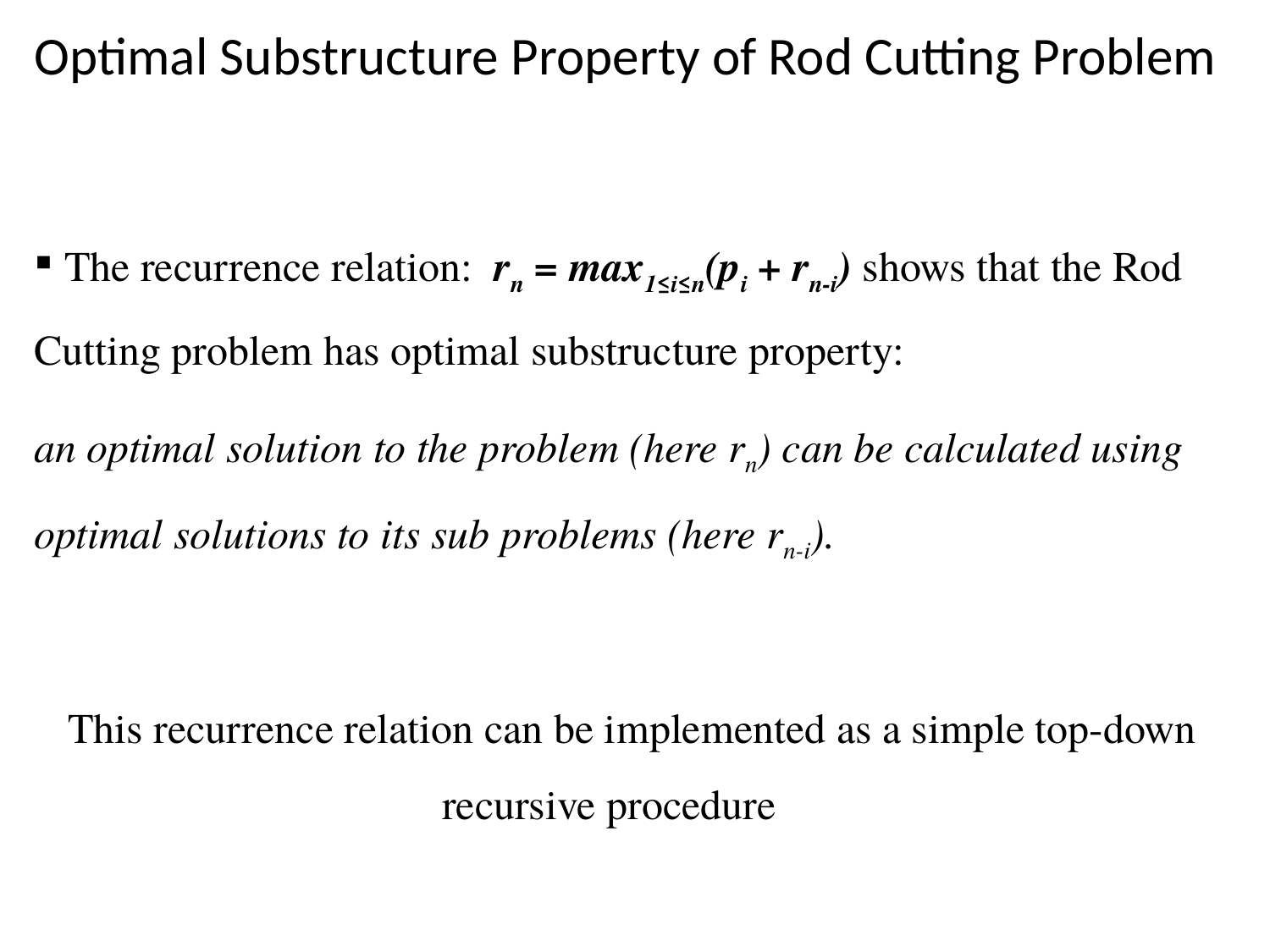

# Optimal Substructure Property of Rod Cutting Problem
 The recurrence relation:  rn = max1≤i≤n(pi + rn-i) shows that the Rod Cutting problem has optimal substructure property:
an optimal solution to the problem (here rn) can be calculated using optimal solutions to its sub problems (here rn-i).

This recurrence relation can be implemented as a simple top-down recursive procedure